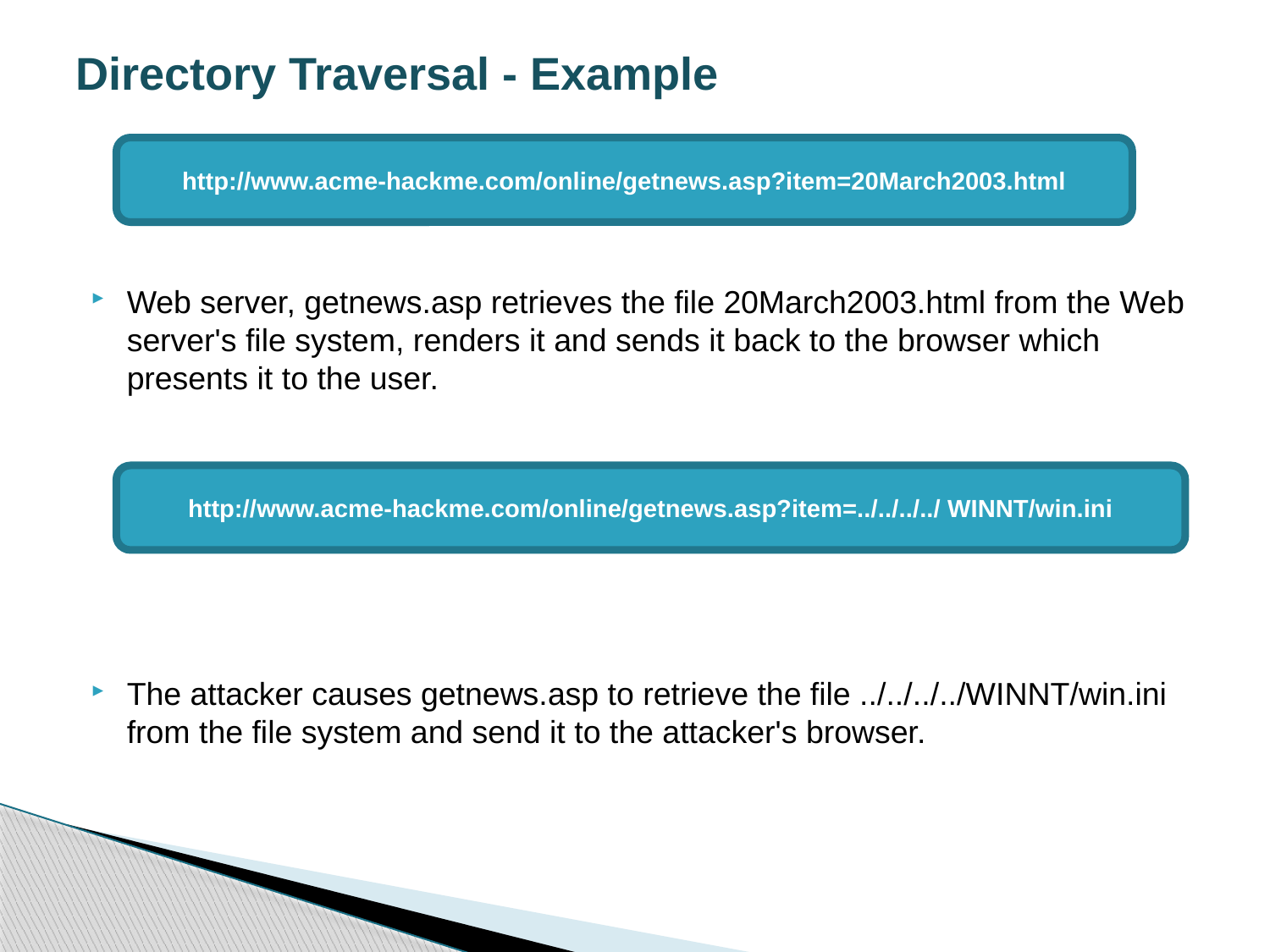

# Directory Traversal - Example

Web server, getnews.asp retrieves the file 20March2003.html from the Web server's file system, renders it and sends it back to the browser which presents it to the user.

The attacker causes getnews.asp to retrieve the file ../../../../WINNT/win.ini from the file system and send it to the attacker's browser.
http://www.acme-hackme.com/online/getnews.asp?item=20March2003.html

http://www.acme-hackme.com/online/getnews.asp?item=../../../../ WINNT/win.ini